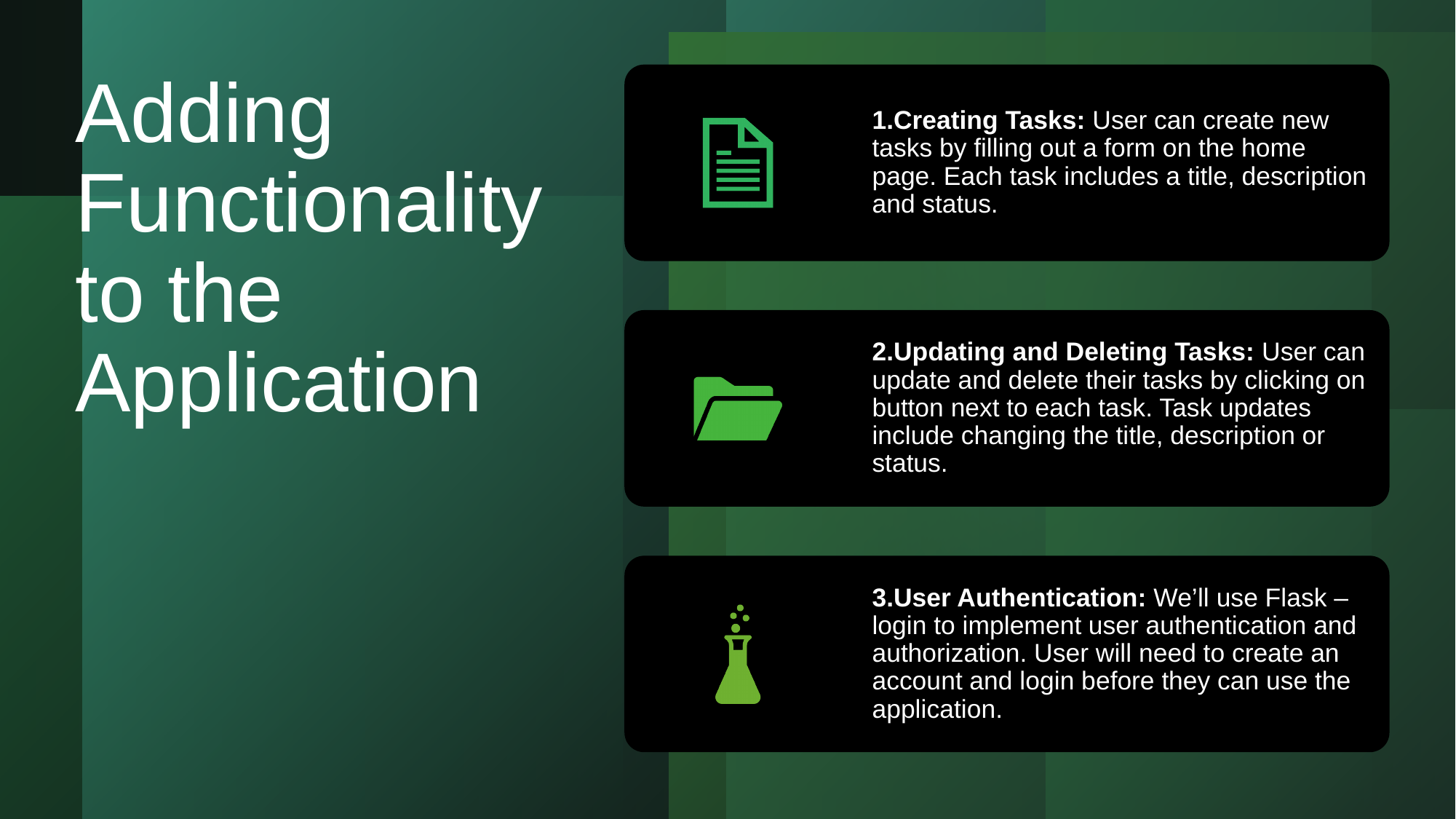

# Adding Functionality to the Application
1.Creating Tasks: User can create new tasks by filling out a form on the home page. Each task includes a title, description and status.
2.Updating and Deleting Tasks: User can update and delete their tasks by clicking on button next to each task. Task updates include changing the title, description or status.
3.User Authentication: We’ll use Flask –login to implement user authentication and authorization. User will need to create an account and login before they can use the application.